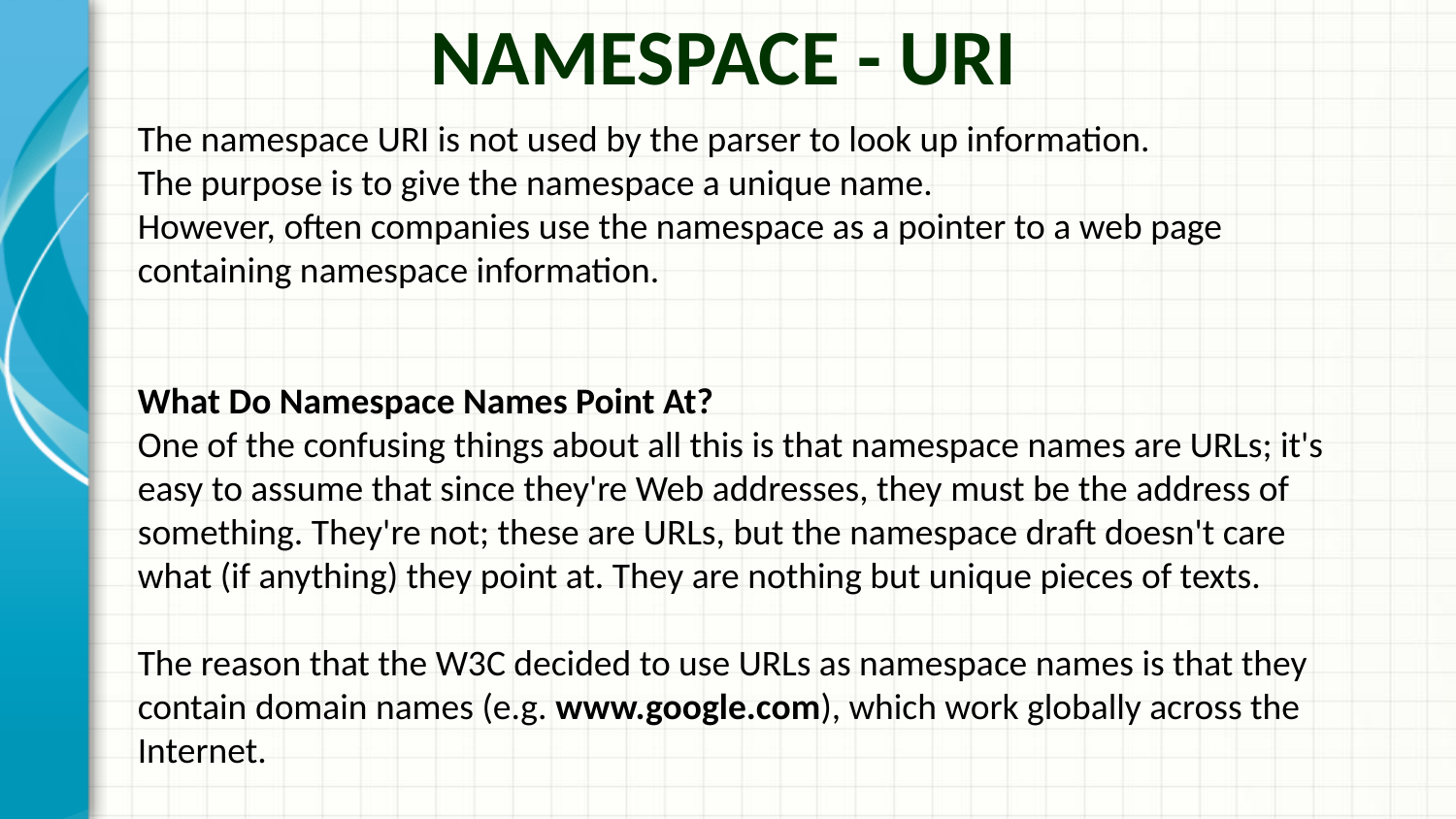

Namespace - URI
The namespace URI is not used by the parser to look up information.
The purpose is to give the namespace a unique name.
However, often companies use the namespace as a pointer to a web page containing namespace information.

What Do Namespace Names Point At?
One of the confusing things about all this is that namespace names are URLs; it's easy to assume that since they're Web addresses, they must be the address of something. They're not; these are URLs, but the namespace draft doesn't care what (if anything) they point at. They are nothing but unique pieces of texts.

The reason that the W3C decided to use URLs as namespace names is that they contain domain names (e.g. www.google.com), which work globally across the Internet.